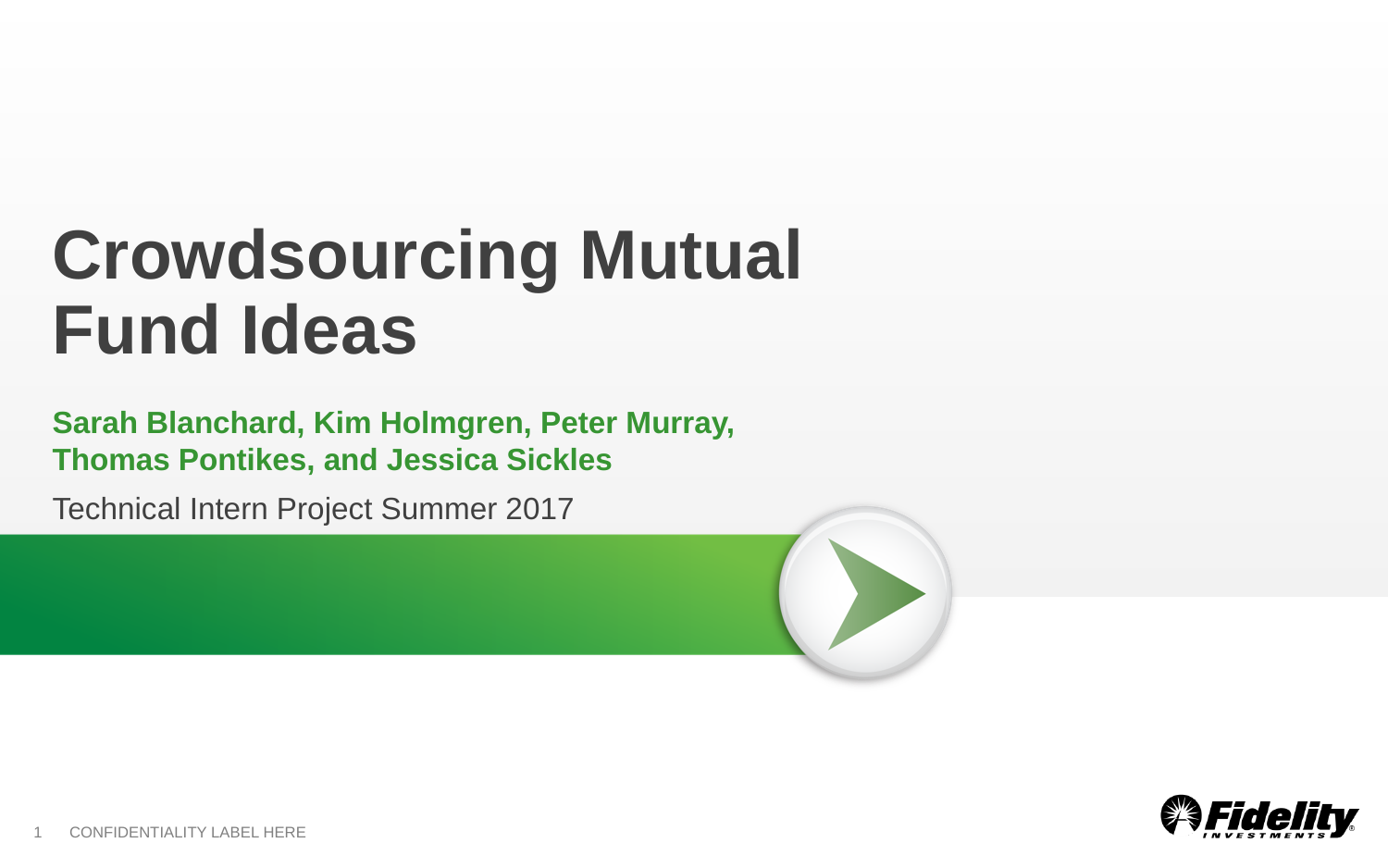

# Crowdsourcing Mutual Fund Ideas
Sarah Blanchard, Kim Holmgren, Peter Murray, Thomas Pontikes, and Jessica Sickles
Technical Intern Project Summer 2017
1